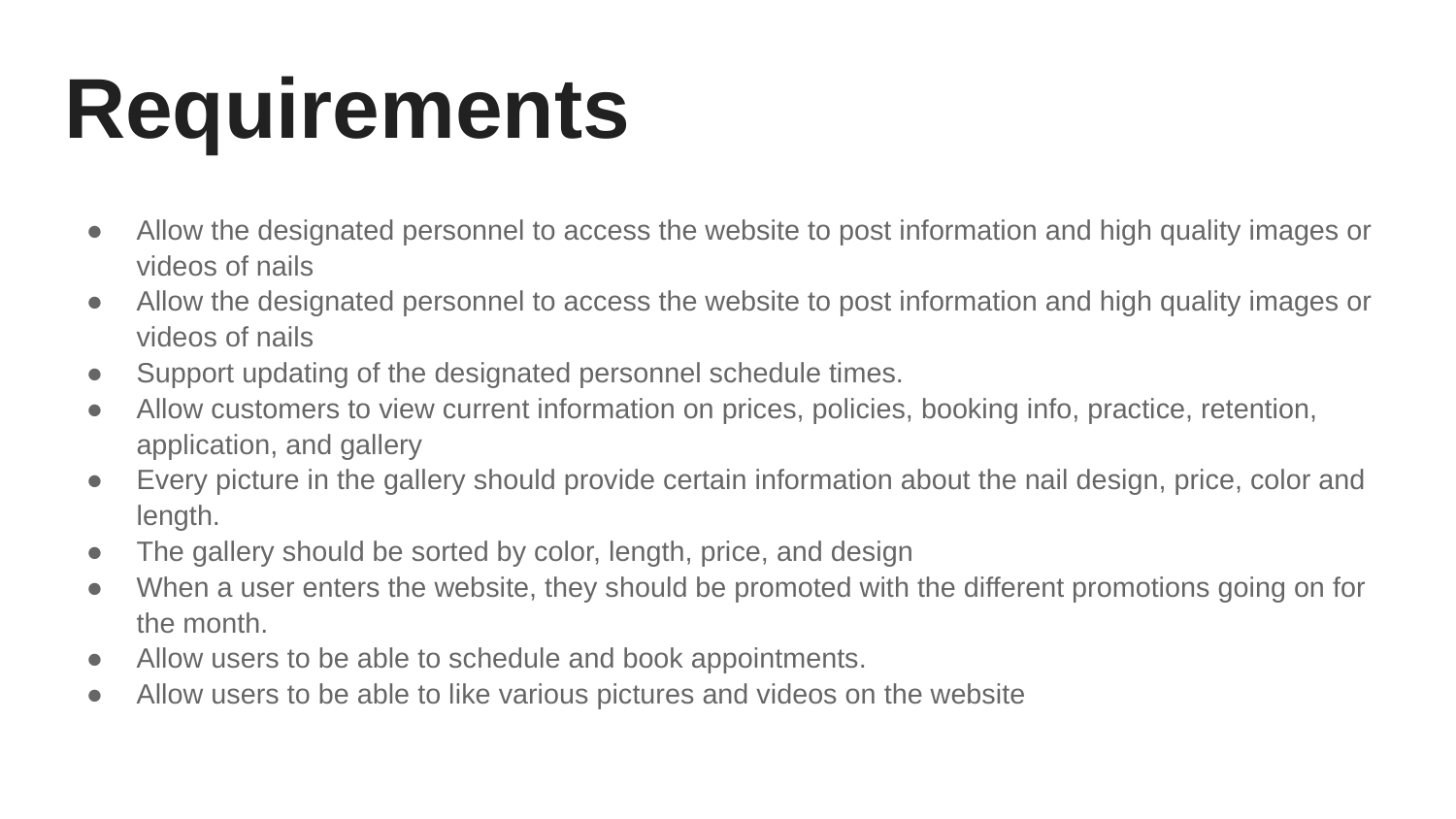

# Requirements
Allow the designated personnel to access the website to post information and high quality images or videos of nails
Allow the designated personnel to access the website to post information and high quality images or videos of nails
Support updating of the designated personnel schedule times.
Allow customers to view current information on prices, policies, booking info, practice, retention, application, and gallery
Every picture in the gallery should provide certain information about the nail design, price, color and length.
The gallery should be sorted by color, length, price, and design
When a user enters the website, they should be promoted with the different promotions going on for the month.
Allow users to be able to schedule and book appointments.
Allow users to be able to like various pictures and videos on the website